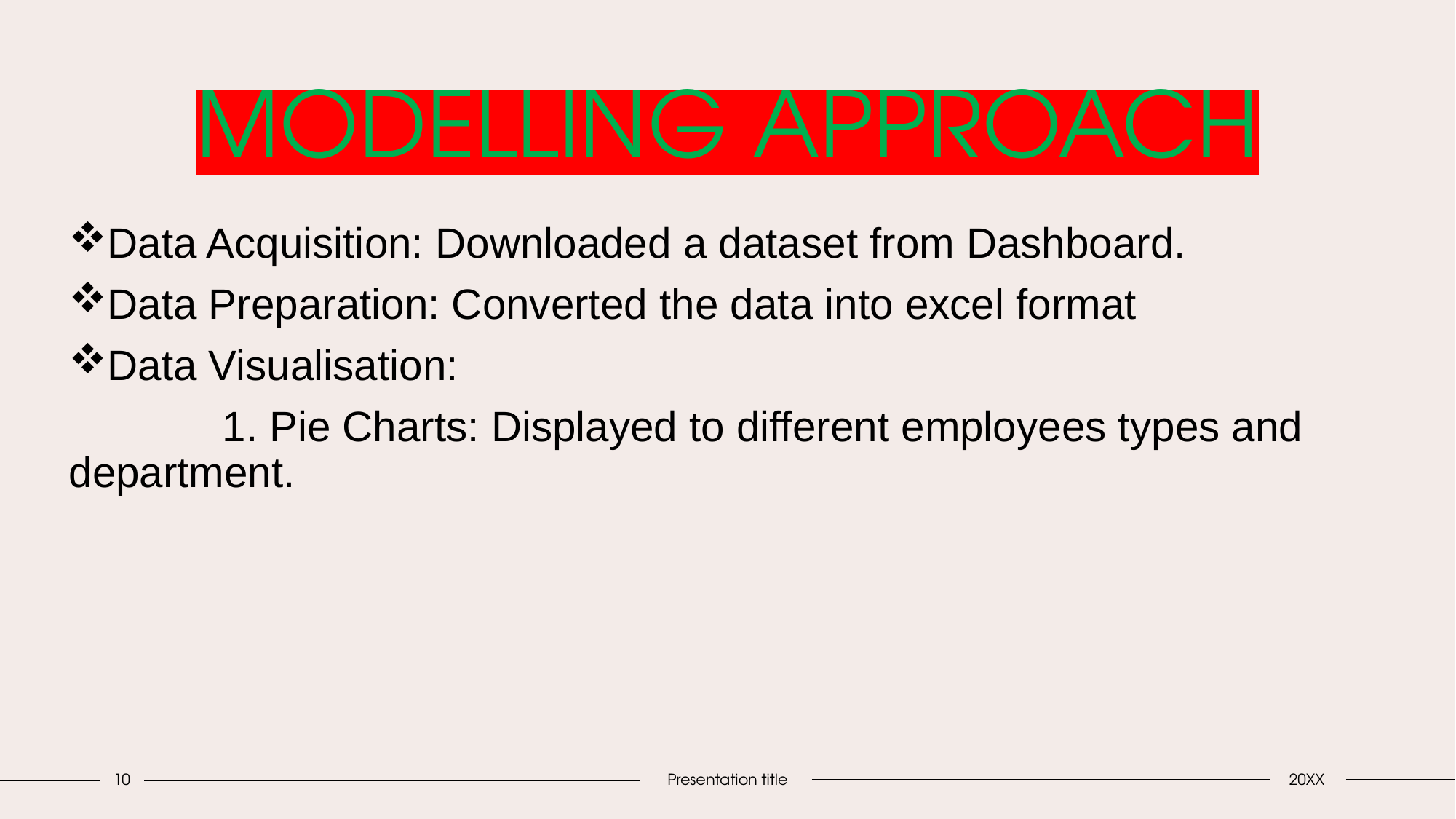

# MODELLING APPROACH
Data Acquisition: Downloaded a dataset from Dashboard.
Data Preparation: Converted the data into excel format
Data Visualisation:
             1. Pie Charts: Displayed to different employees types and department.

10
Presentation title
20XX